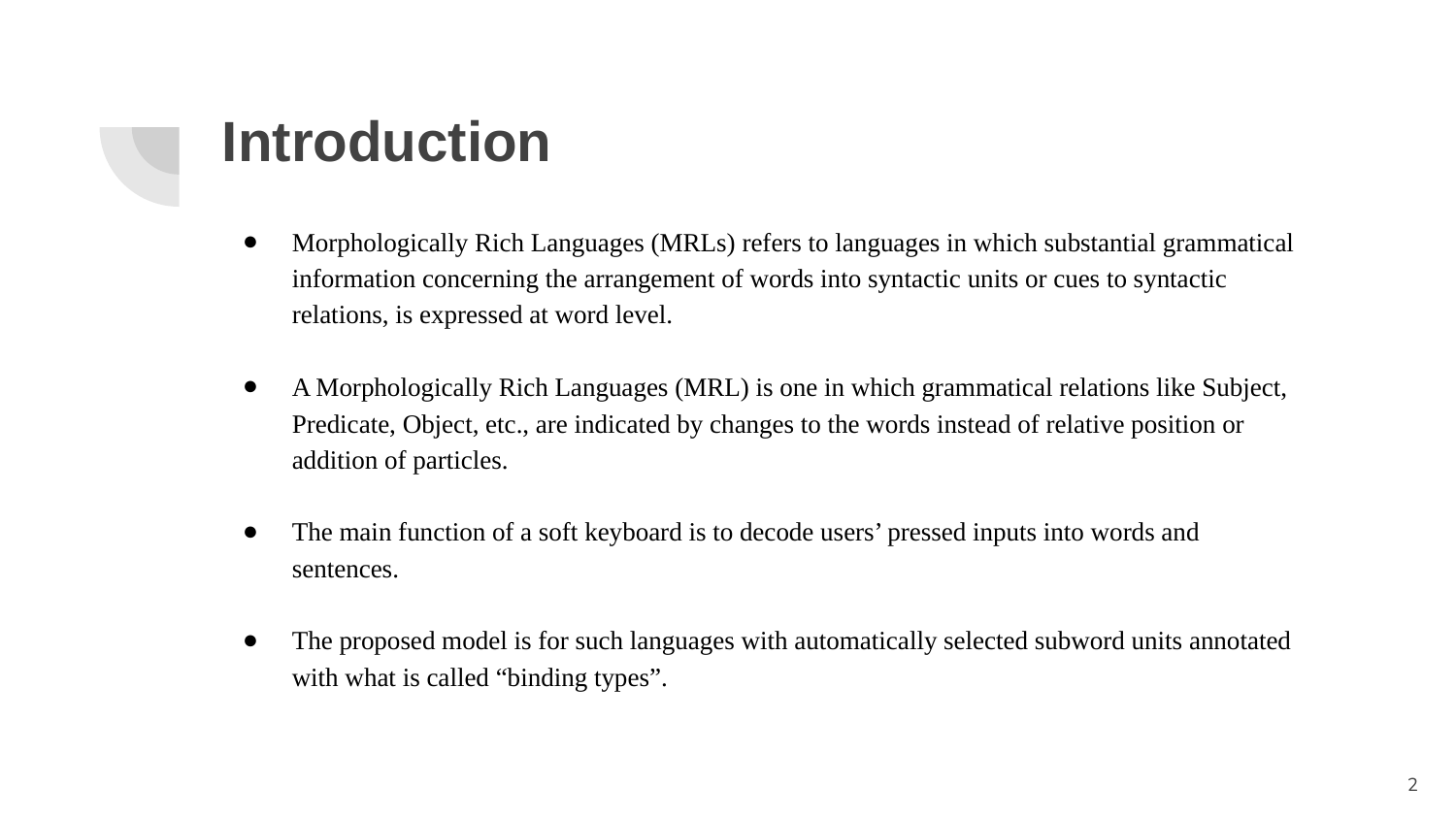

# Introduction
Morphologically Rich Languages (MRLs) refers to languages in which substantial grammatical information concerning the arrangement of words into syntactic units or cues to syntactic relations, is expressed at word level.

A Morphologically Rich Languages (MRL) is one in which grammatical relations like Subject, Predicate, Object, etc., are indicated by changes to the words instead of relative position or addition of particles.

The main function of a soft keyboard is to decode users’ pressed inputs into words and sentences.

The proposed model is for such languages with automatically selected subword units annotated with what is called “binding types”.

2